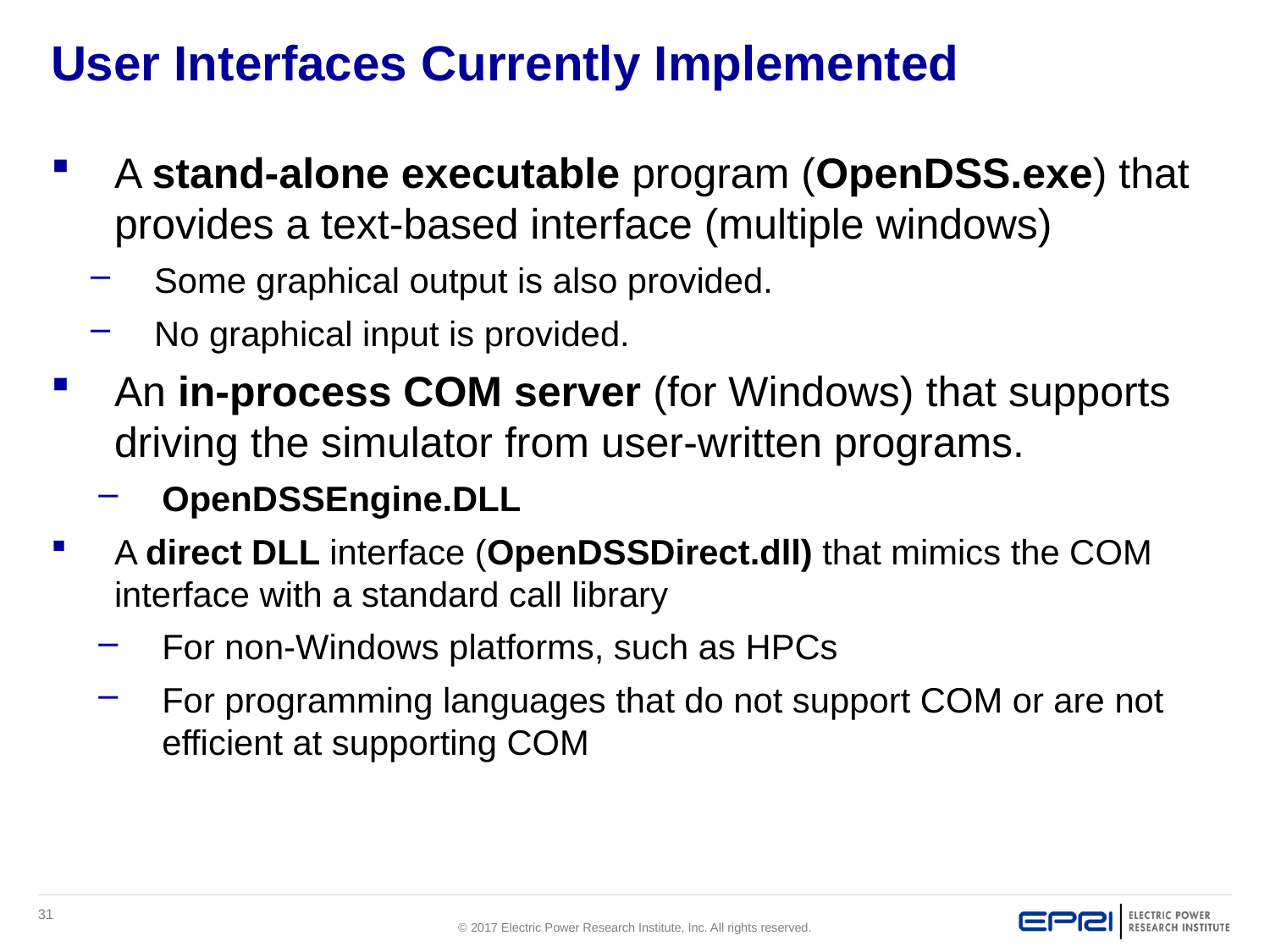

# User Interfaces Currently Implemented
A stand-alone executable program (OpenDSS.exe) that provides a text-based interface (multiple windows)
Some graphical output is also provided.
No graphical input is provided.
An in-process COM server (for Windows) that supports driving the simulator from user-written programs.
OpenDSSEngine.DLL
A direct DLL interface (OpenDSSDirect.dll) that mimics the COM interface with a standard call library
For non-Windows platforms, such as HPCs
For programming languages that do not support COM or are not efficient at supporting COM